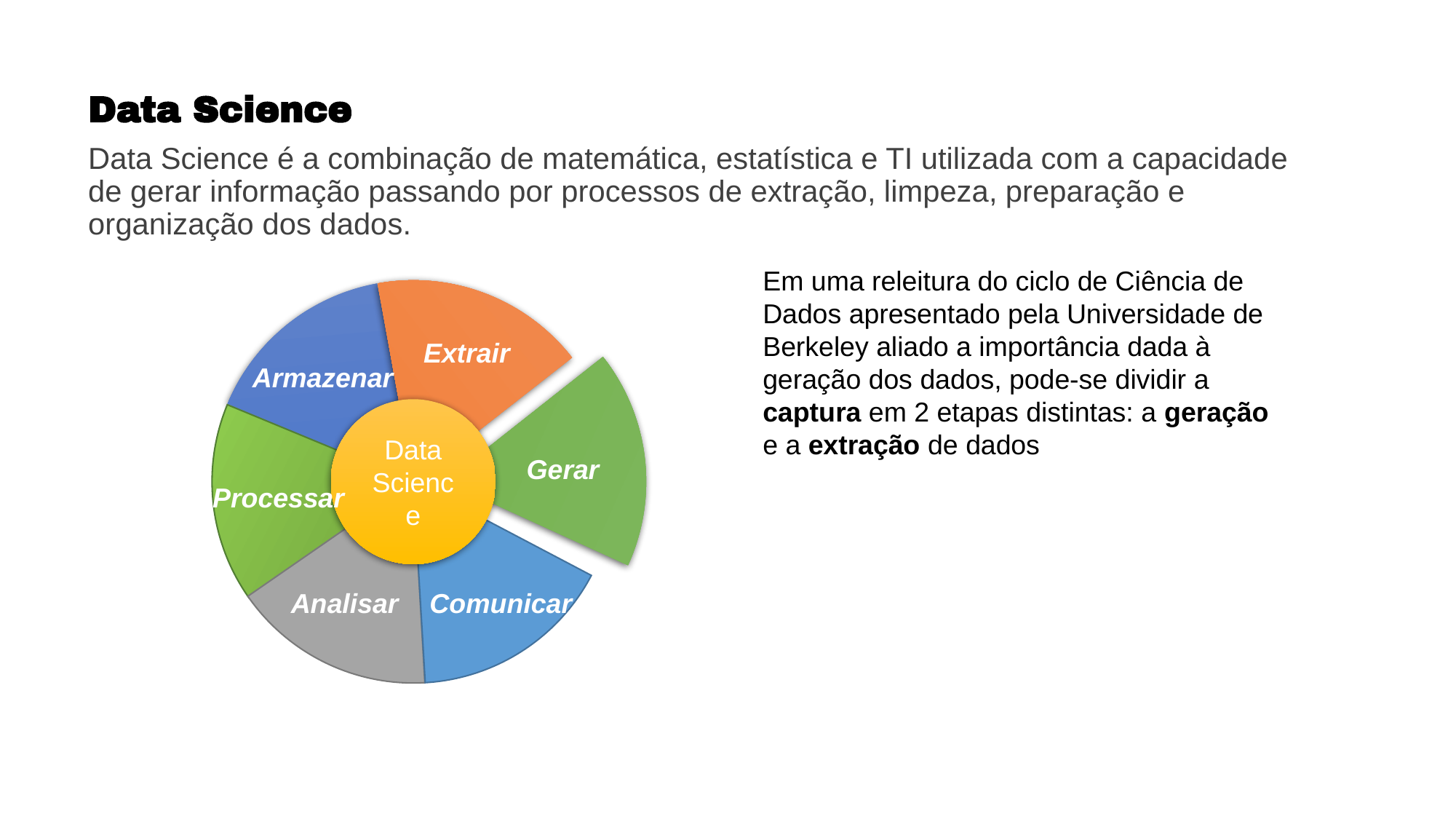

# Data Science
Data Science é a combinação de matemática, estatística e TI utilizada com a capacidade de gerar informação passando por processos de extração, limpeza, preparação e organização dos dados.
Em uma releitura do ciclo de Ciência de Dados apresentado pela Universidade de Berkeley aliado a importância dada à geração dos dados, pode-se dividir a captura em 2 etapas distintas: a geração e a extração de dados

Extrair
Armazenar
Data
Science
Gerar
Processar
Analisar
Comunicar